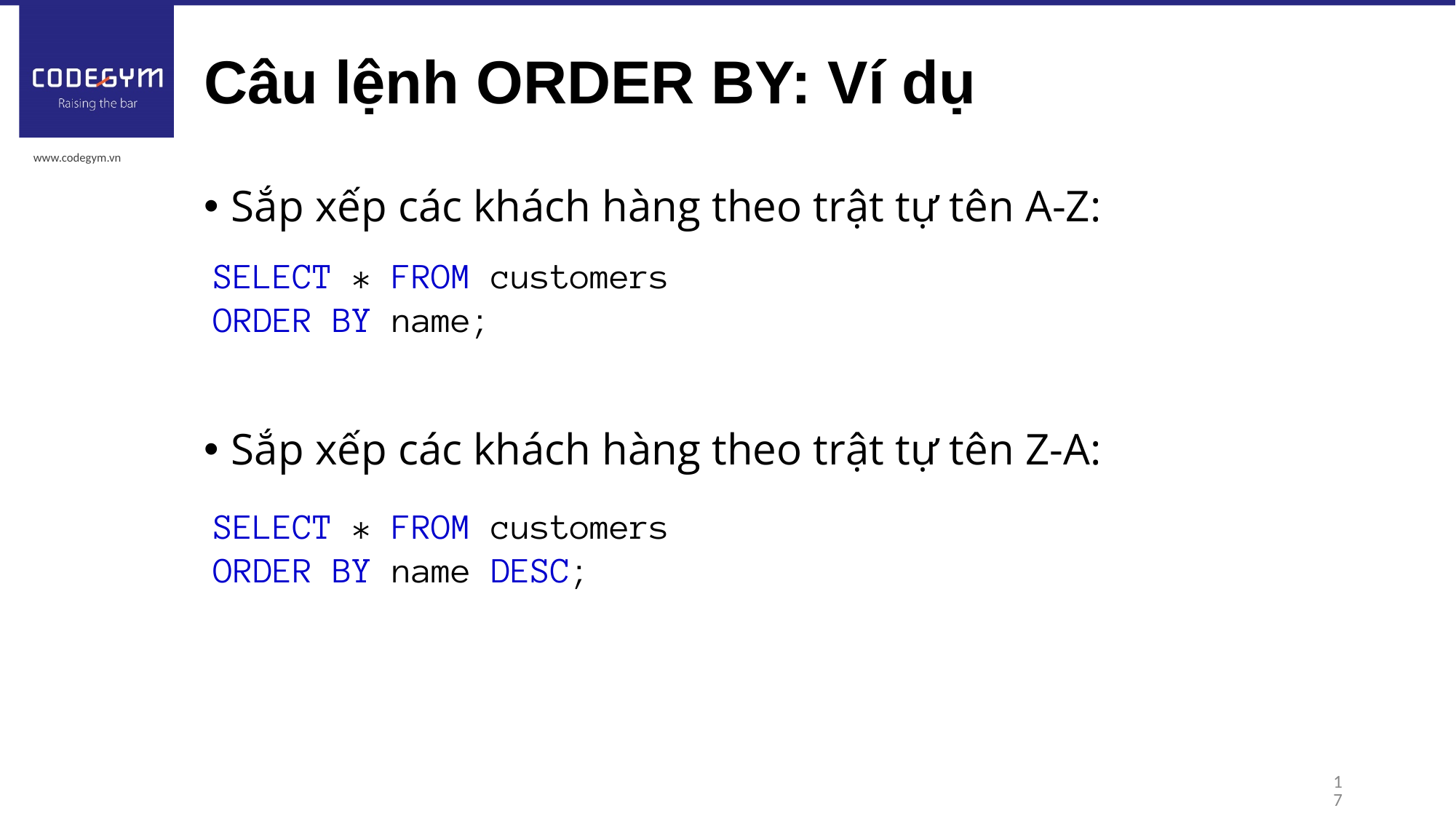

# Câu lệnh ORDER BY: Ví dụ
Sắp xếp các khách hàng theo trật tự tên A-Z:

Sắp xếp các khách hàng theo trật tự tên Z-A:
SELECT * FROM customers
ORDER BY name;
SELECT * FROM customers
ORDER BY name DESC;
17